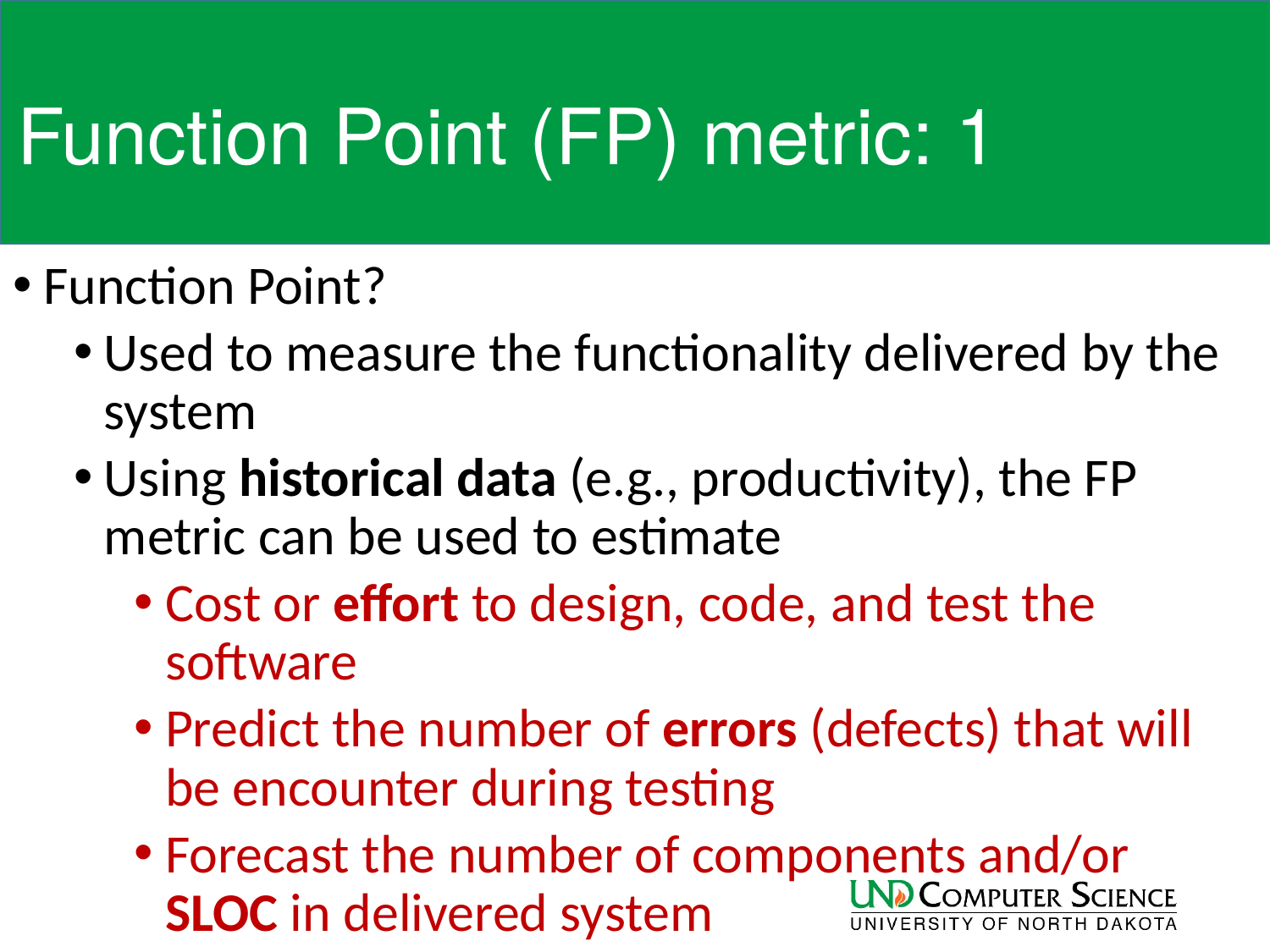

# Function Point (FP) metric: 1
Function Point?
Used to measure the functionality delivered by the system
Using historical data (e.g., productivity), the FP metric can be used to estimate
Cost or effort to design, code, and test the software
Predict the number of errors (defects) that will be encounter during testing
Forecast the number of components and/or SLOC in delivered system